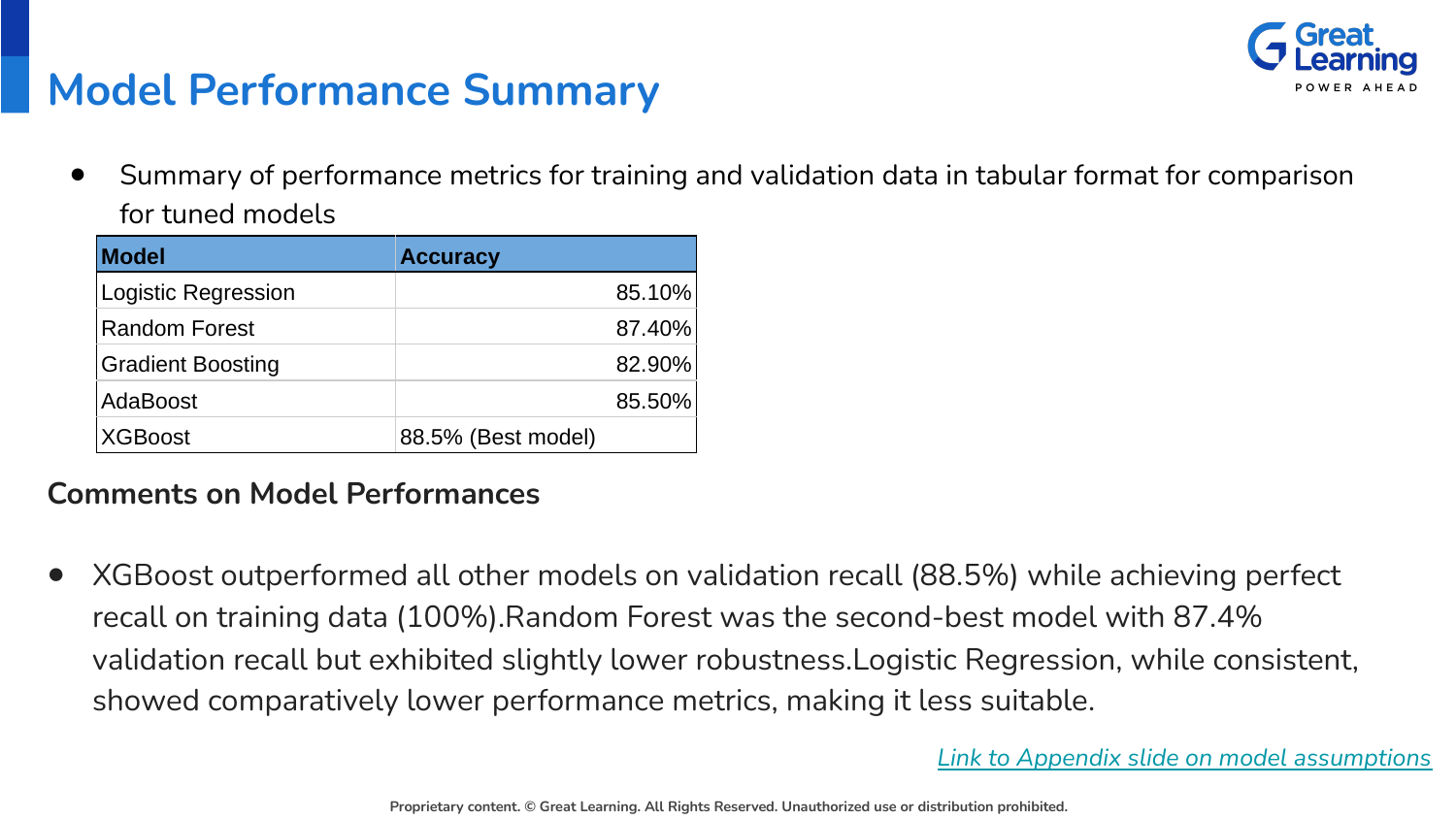

# Model Performance Summary
Summary of performance metrics for training and validation data in tabular format for comparison for tuned models

Comments on Model Performances
XGBoost outperformed all other models on validation recall (88.5%) while achieving perfect recall on training data (100%).Random Forest was the second-best model with 87.4% validation recall but exhibited slightly lower robustness.Logistic Regression, while consistent, showed comparatively lower performance metrics, making it less suitable.
| Model | Accuracy |
| --- | --- |
| Logistic Regression | 85.10% |
| Random Forest | 87.40% |
| Gradient Boosting | 82.90% |
| AdaBoost | 85.50% |
| XGBoost | 88.5% (Best model) |
Link to Appendix slide on model assumptions